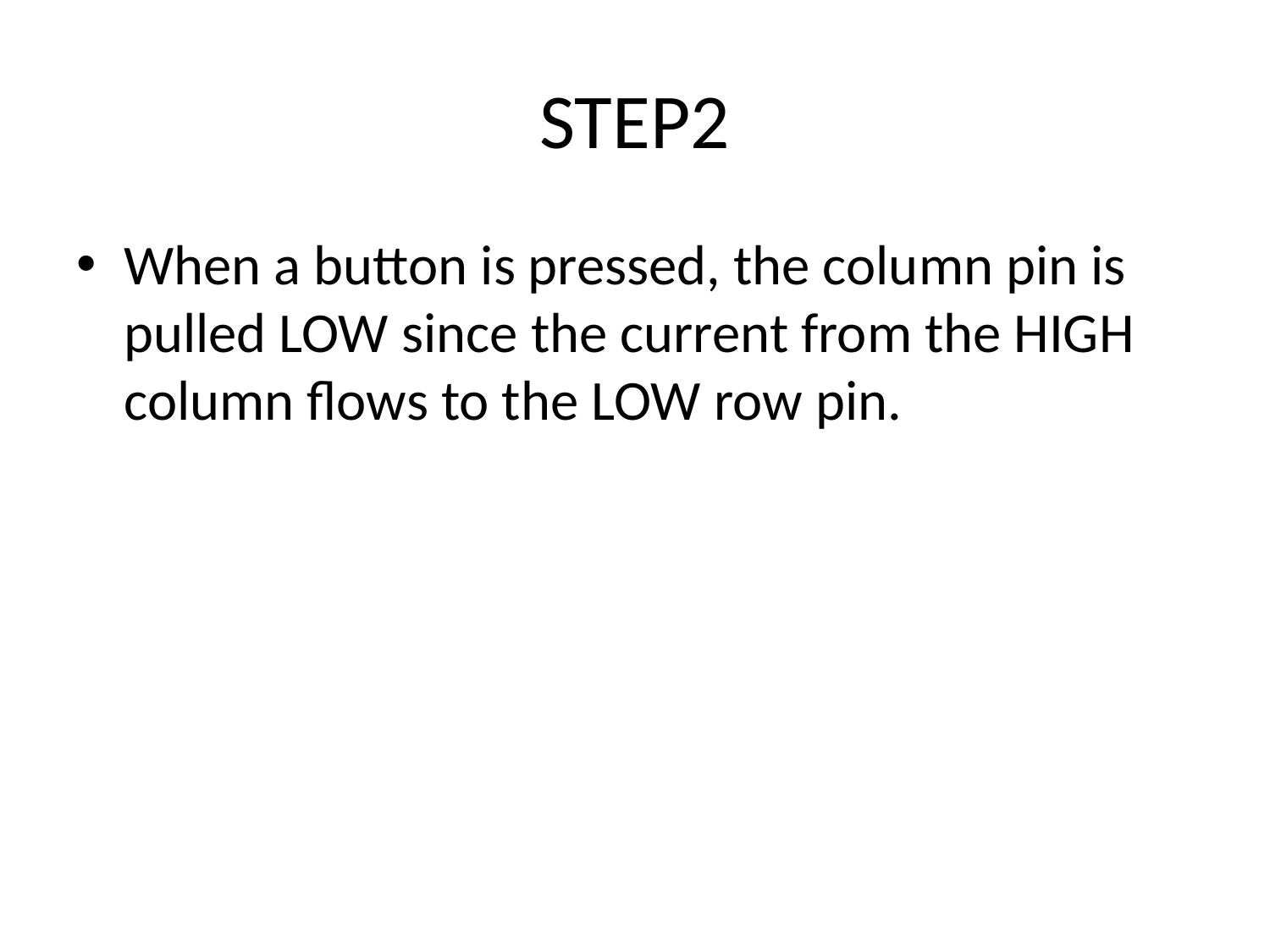

# STEP2
When a button is pressed, the column pin is pulled LOW since the current from the HIGH column flows to the LOW row pin.